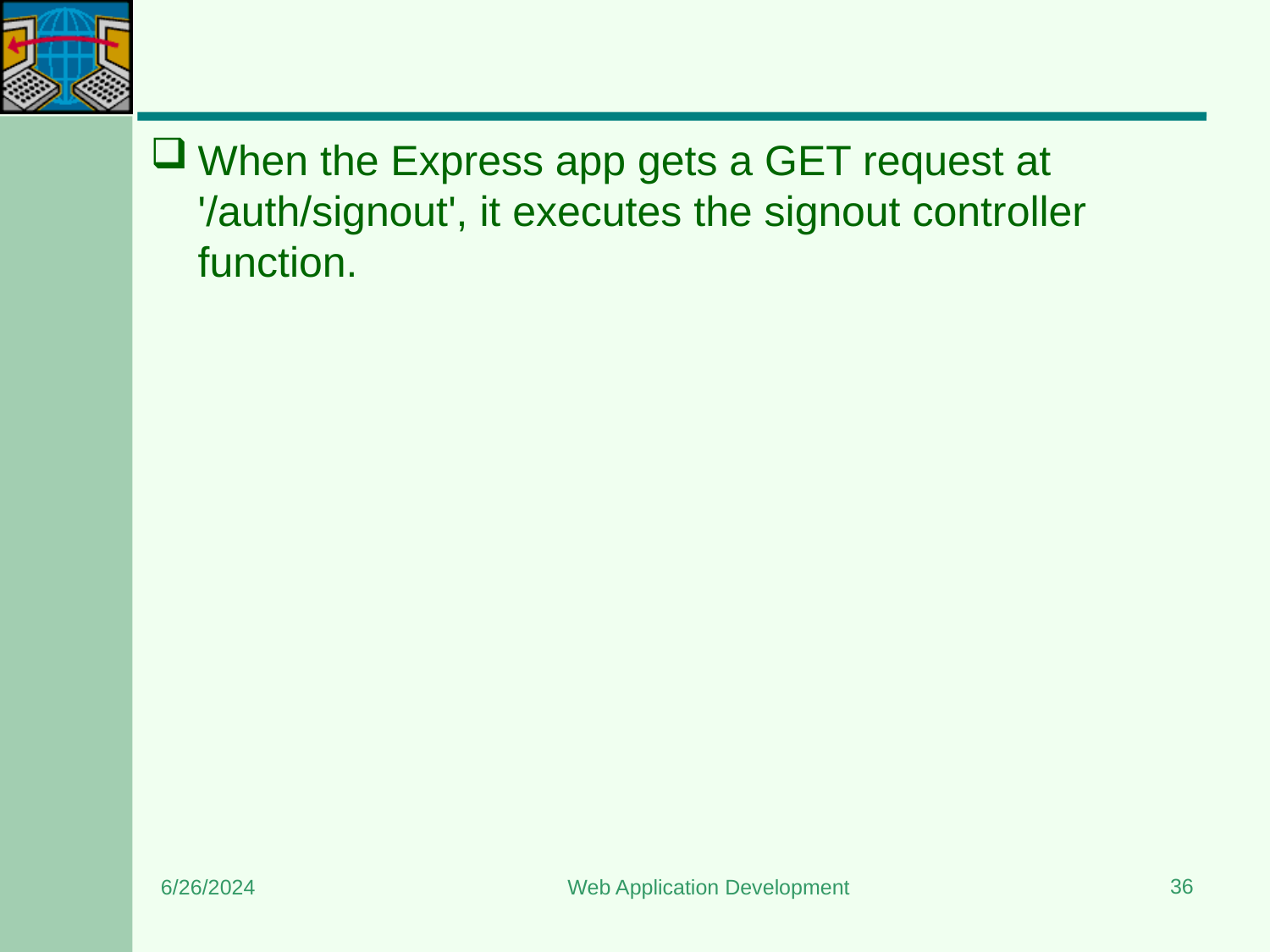

#
When the Express app gets a GET request at '/auth/signout', it executes the signout controller function.
36
6/26/2024
Web Application Development